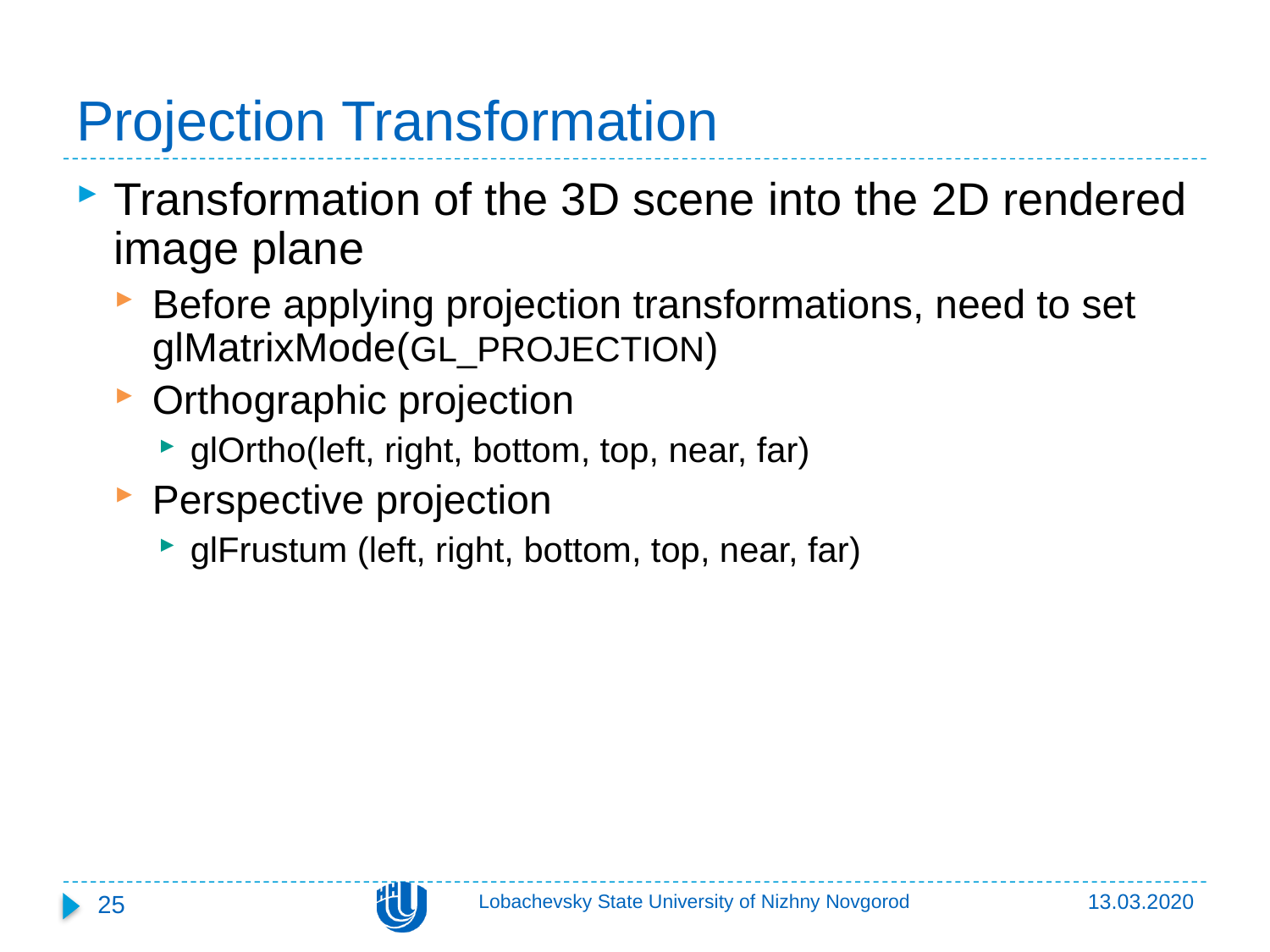

# Projection Transformation
Transformation of the 3D scene into the 2D rendered image plane
Before applying projection transformations, need to set	glMatrixMode(GL_PROJECTION)
Orthographic projection
glOrtho(left, right, bottom, top, near, far)
Perspective projection
glFrustum (left, right, bottom, top, near, far)

25
Lobachevsky State University of Nizhny Novgorod
13.03.2020